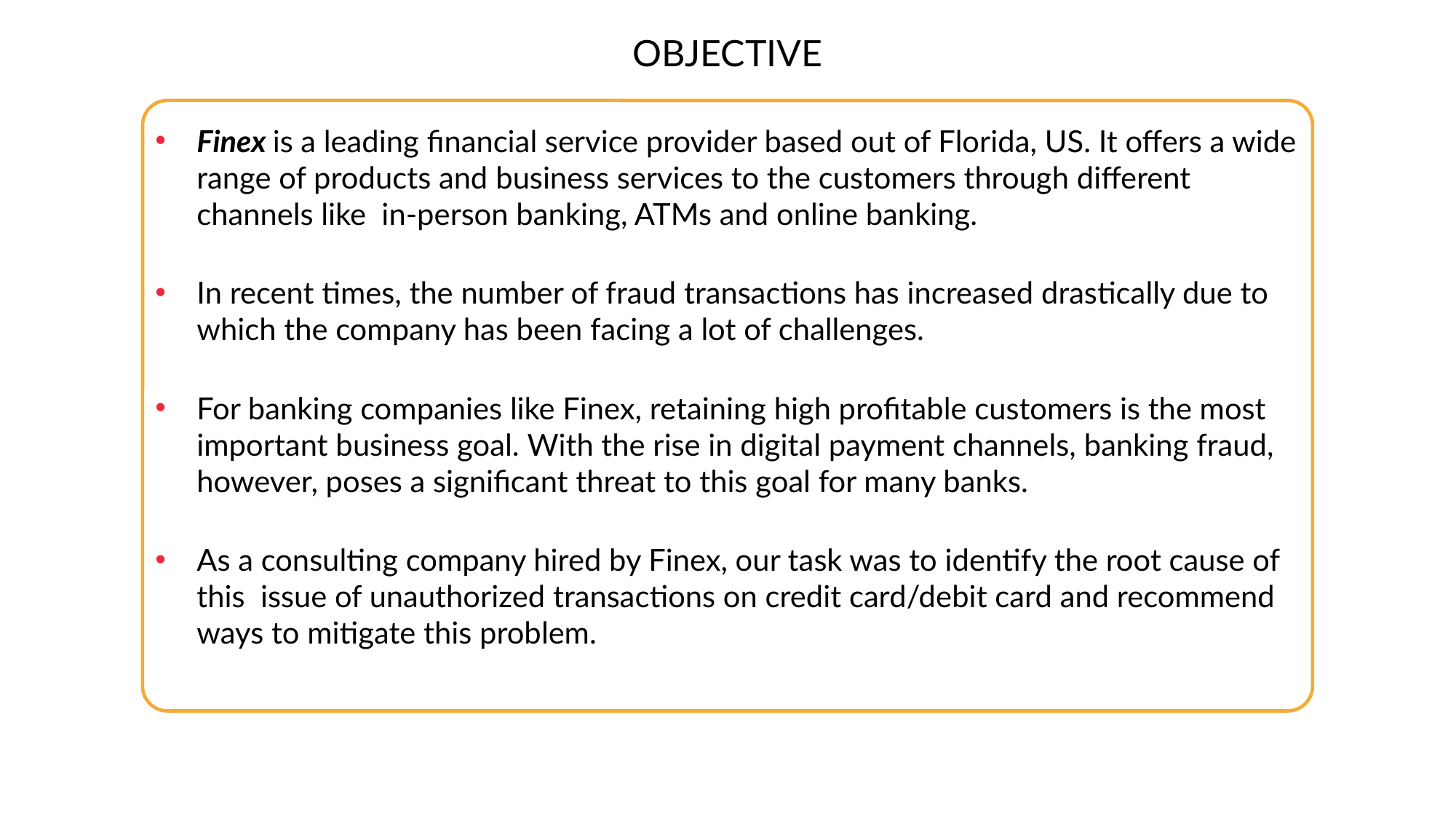

OBJECTIVE
Finex is a leading financial service provider based out of Florida, US. It offers a wide range of products and business services to the customers through different channels like  in-person banking, ATMs and online banking.

In recent times, the number of fraud transactions has increased drastically due to which the company has been facing a lot of challenges.

For banking companies like Finex, retaining high profitable customers is the most important business goal. With the rise in digital payment channels, banking fraud, however, poses a significant threat to this goal for many banks.

As a consulting company hired by Finex, our task was to identify the root cause of this  issue of unauthorized transactions on credit card/debit card and recommend ways to mitigate this problem.